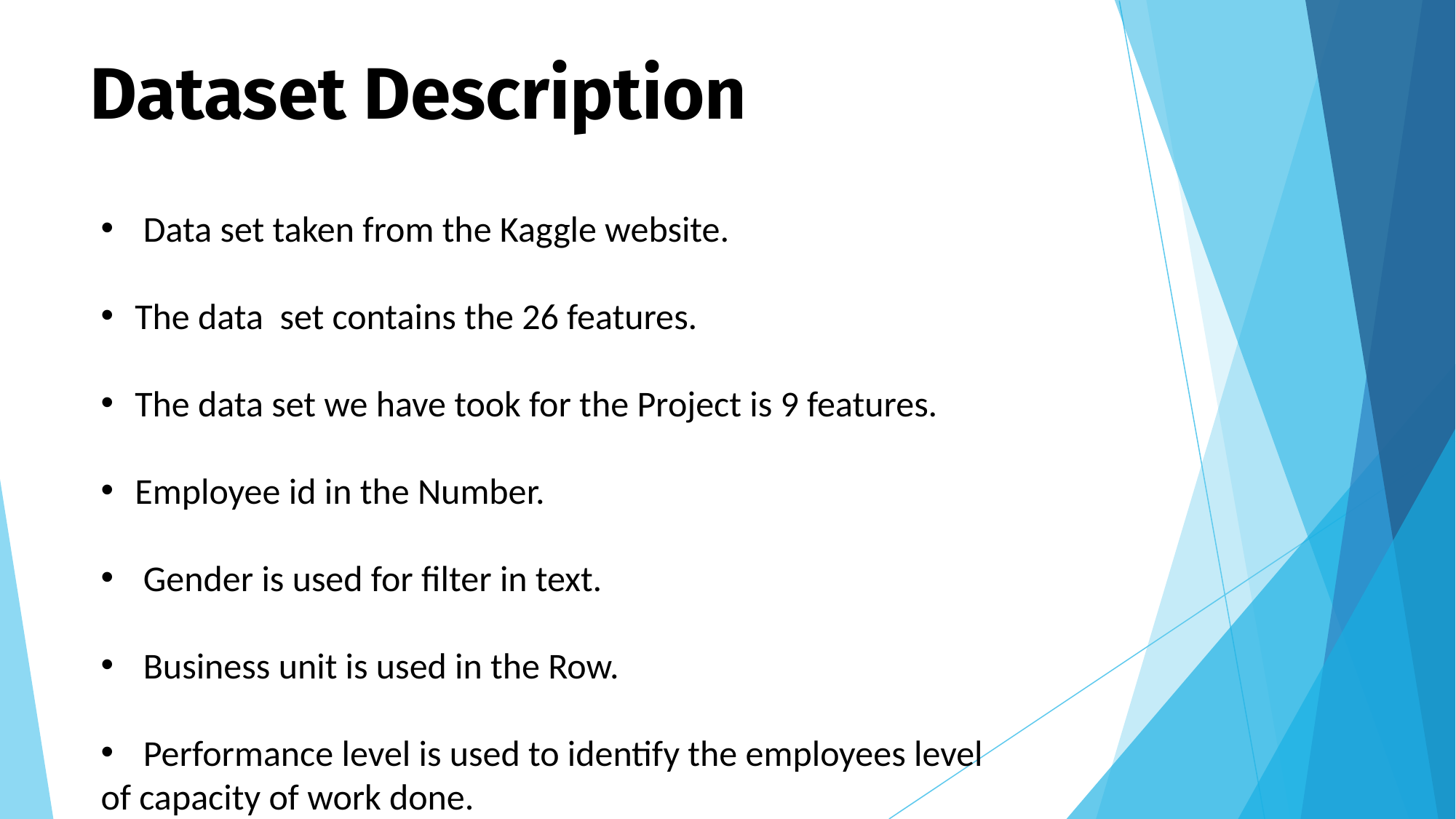

# Dataset Description
 Data set taken from the Kaggle website.

The data  set contains the 26 features.

The data set we have took for the Project is 9 features.

Employee id in the Number.

 Gender is used for filter in text.

 Business unit is used in the Row.

 Performance level is used to identify the employees level
of capacity of work done.